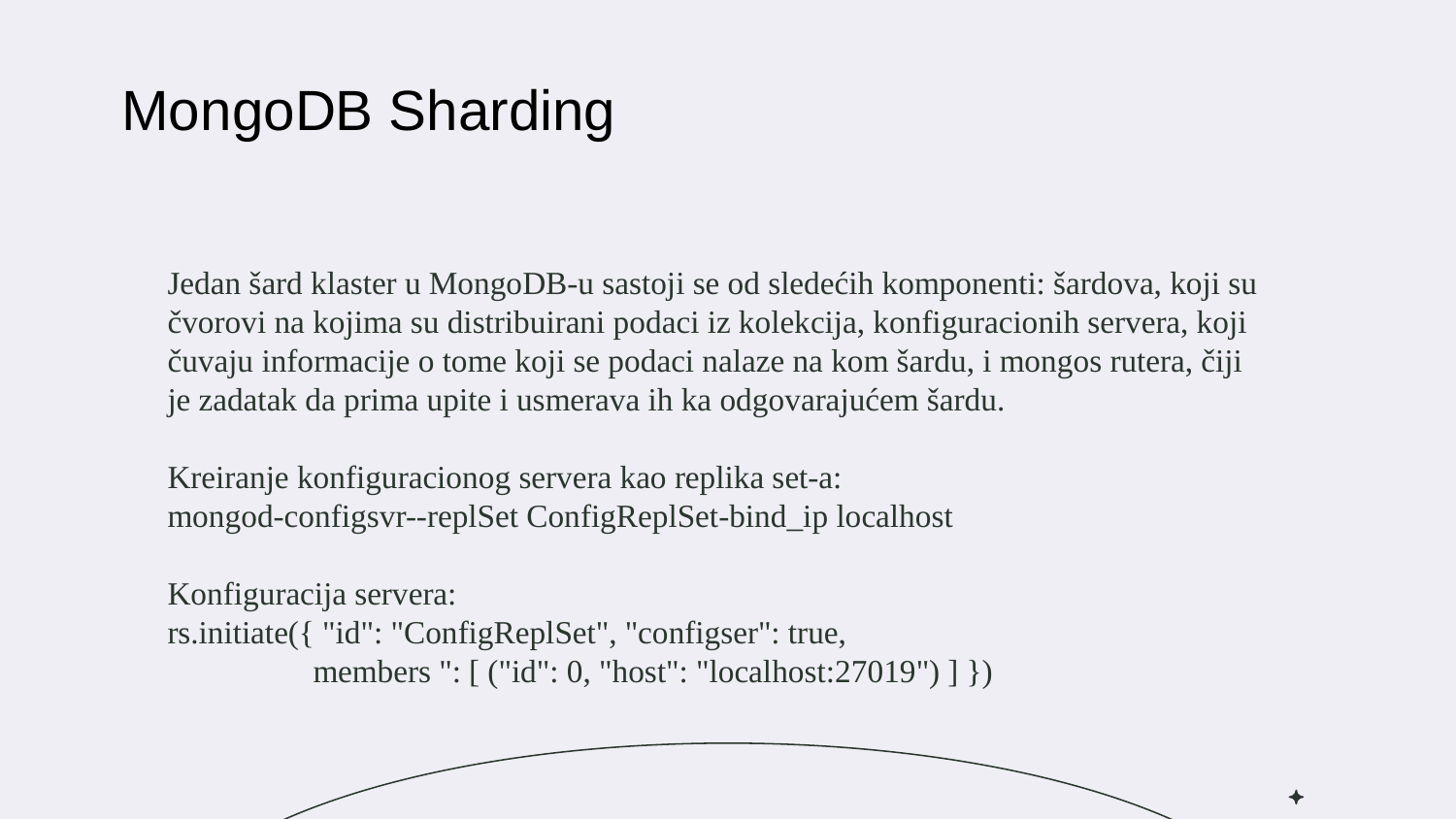

MongoDB Sharding
Jedan šard klaster u MongoDB-u sastoji se od sledećih komponenti: šardova, koji su čvorovi na kojima su distribuirani podaci iz kolekcija, konfiguracionih servera, koji čuvaju informacije o tome koji se podaci nalaze na kom šardu, i mongos rutera, čiji je zadatak da prima upite i usmerava ih ka odgovarajućem šardu.

Kreiranje konfiguracionog servera kao replika set-a:
mongod-configsvr--replSet ConfigReplSet-bind_ip localhost

Konfiguracija servera:
rs.initiate({ "id": "ConfigReplSet", "configser": true,
	members ": [ ("id": 0, "host": "localhost:27019") ] })